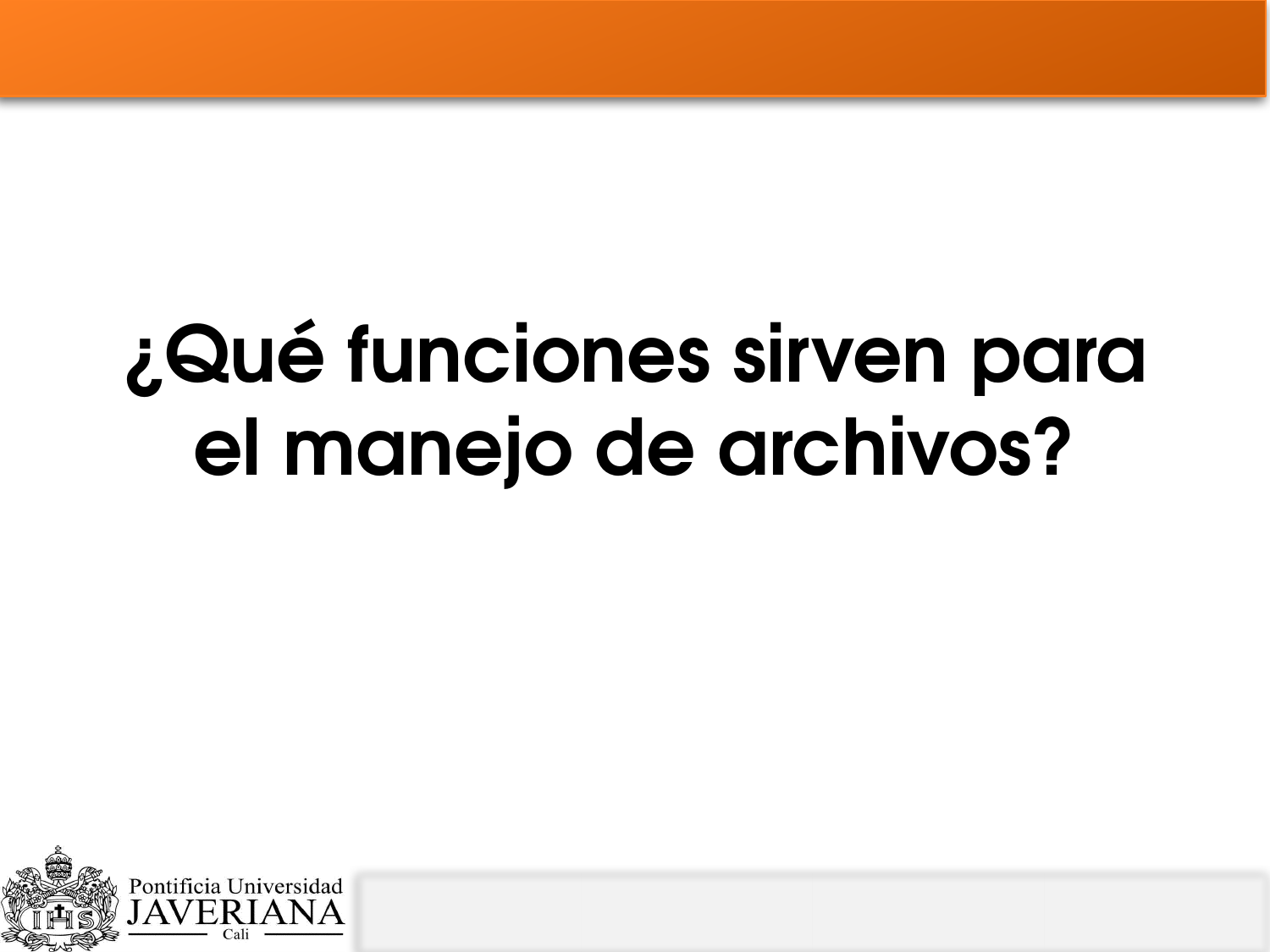

# ¿Qué funciones sirven para el manejo de archivos?